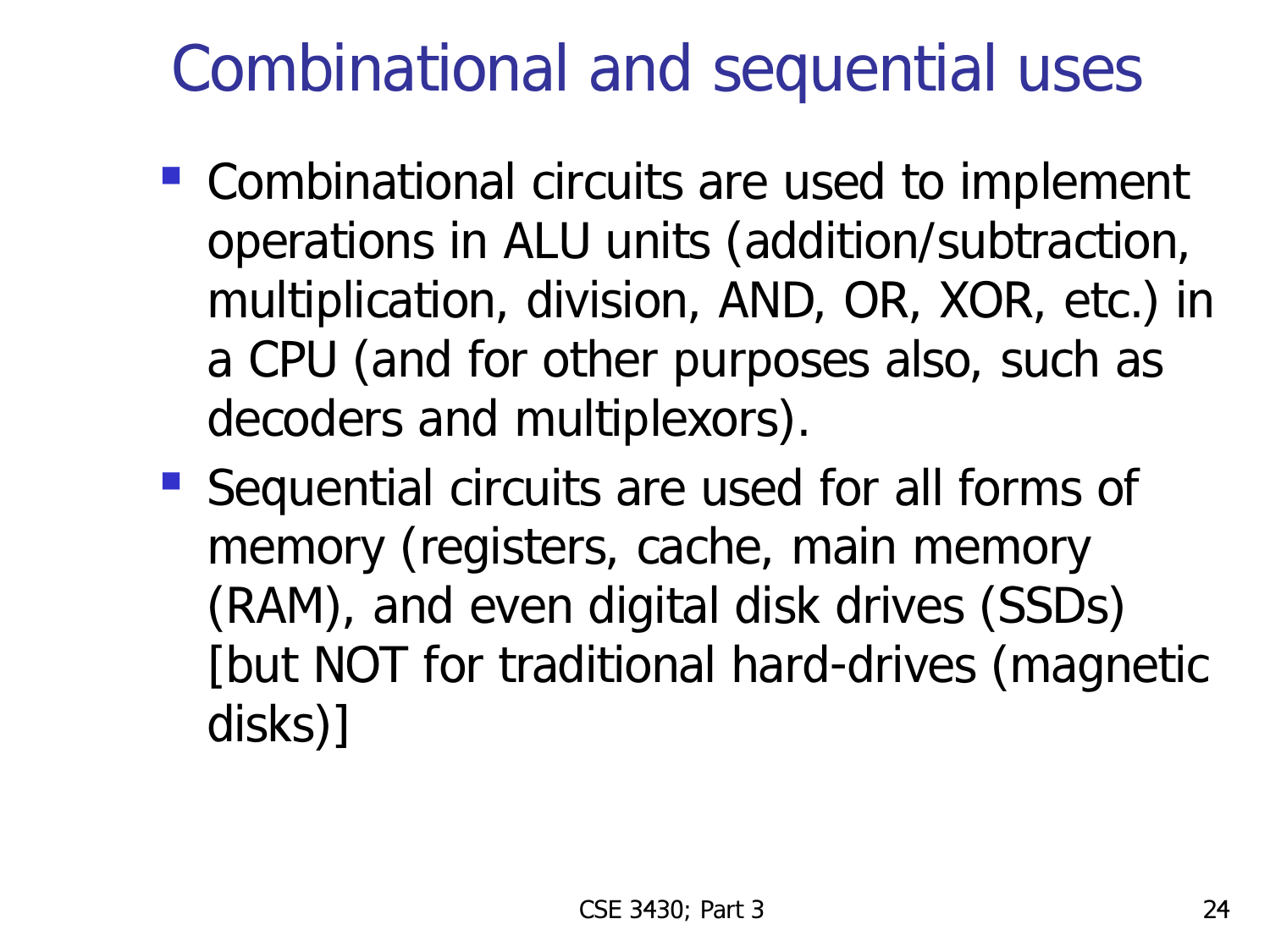

# Combinational and sequential uses
Combinational circuits are used to implement operations in ALU units (addition/subtraction, multiplication, division, AND, OR, XOR, etc.) in a CPU (and for other purposes also, such as decoders and multiplexors).
Sequential circuits are used for all forms of memory (registers, cache, main memory (RAM), and even digital disk drives (SSDs) [but NOT for traditional hard-drives (magnetic disks)]
CSE 3430; Part 3
24